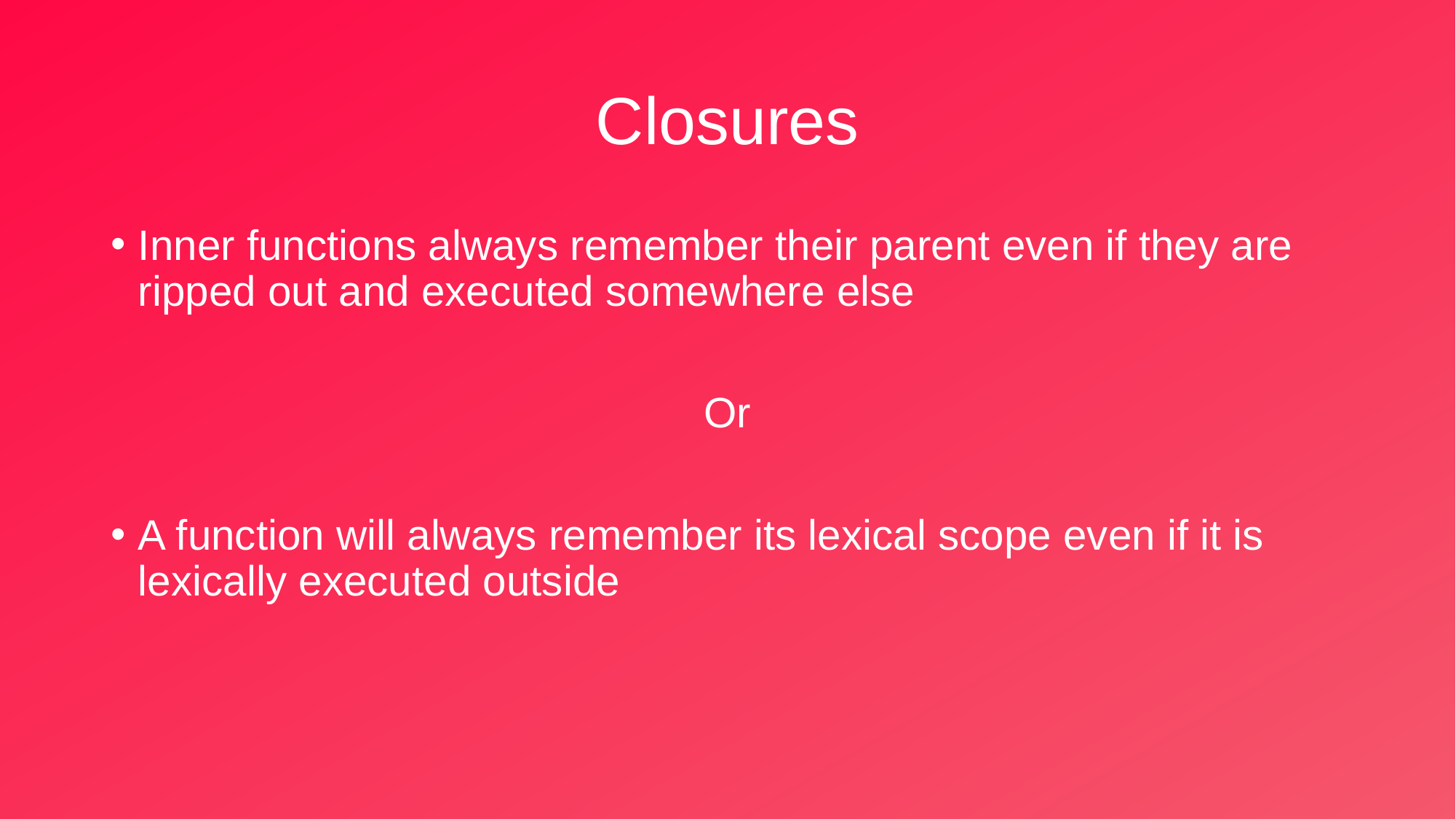

# Closures
Inner functions always remember their parent even if they are ripped out and executed somewhere else

Or

A function will always remember its lexical scope even if it is lexically executed outside